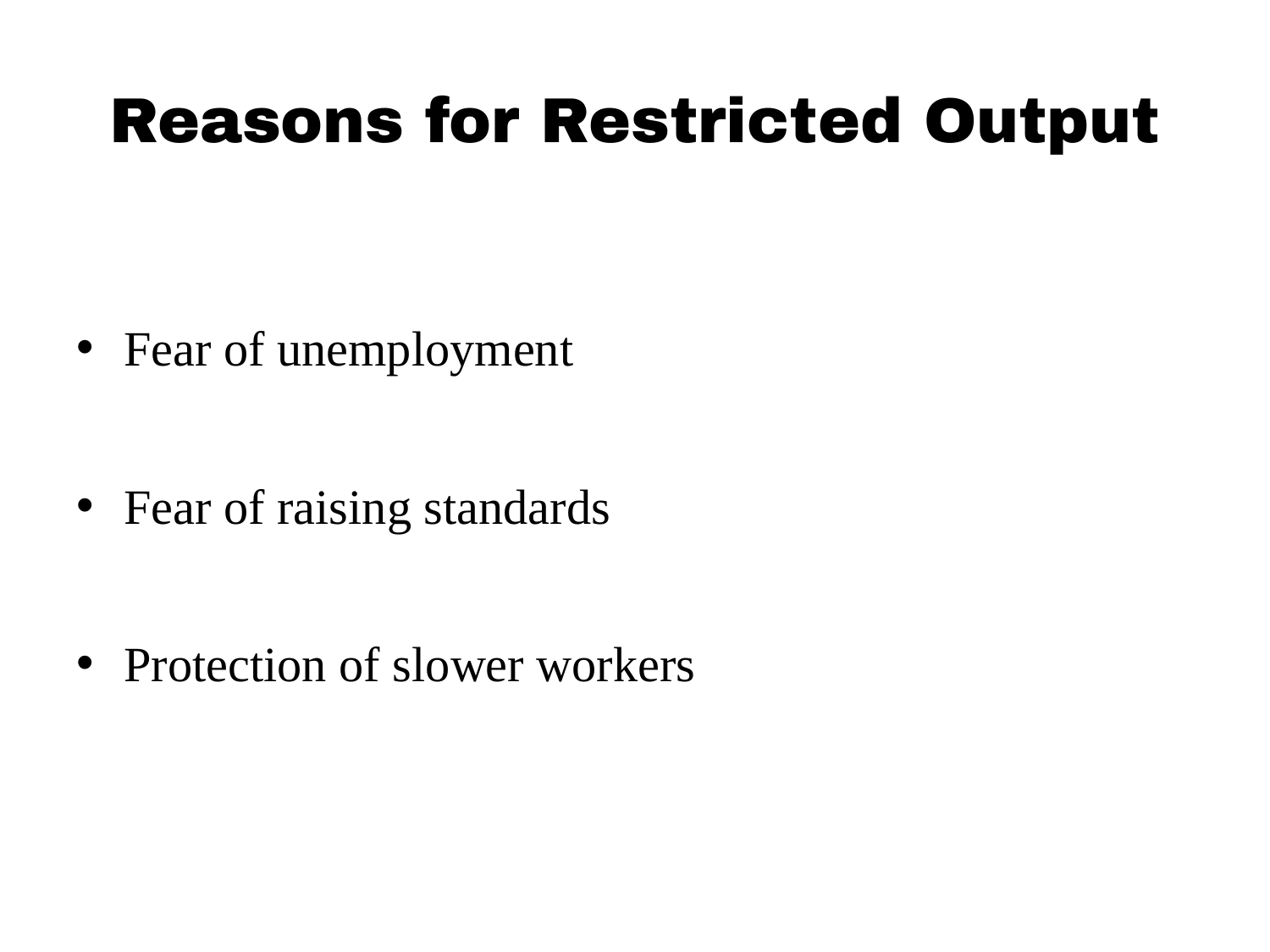

# Reasons for Restricted Output
Fear of unemployment
Fear of raising standards
Protection of slower workers